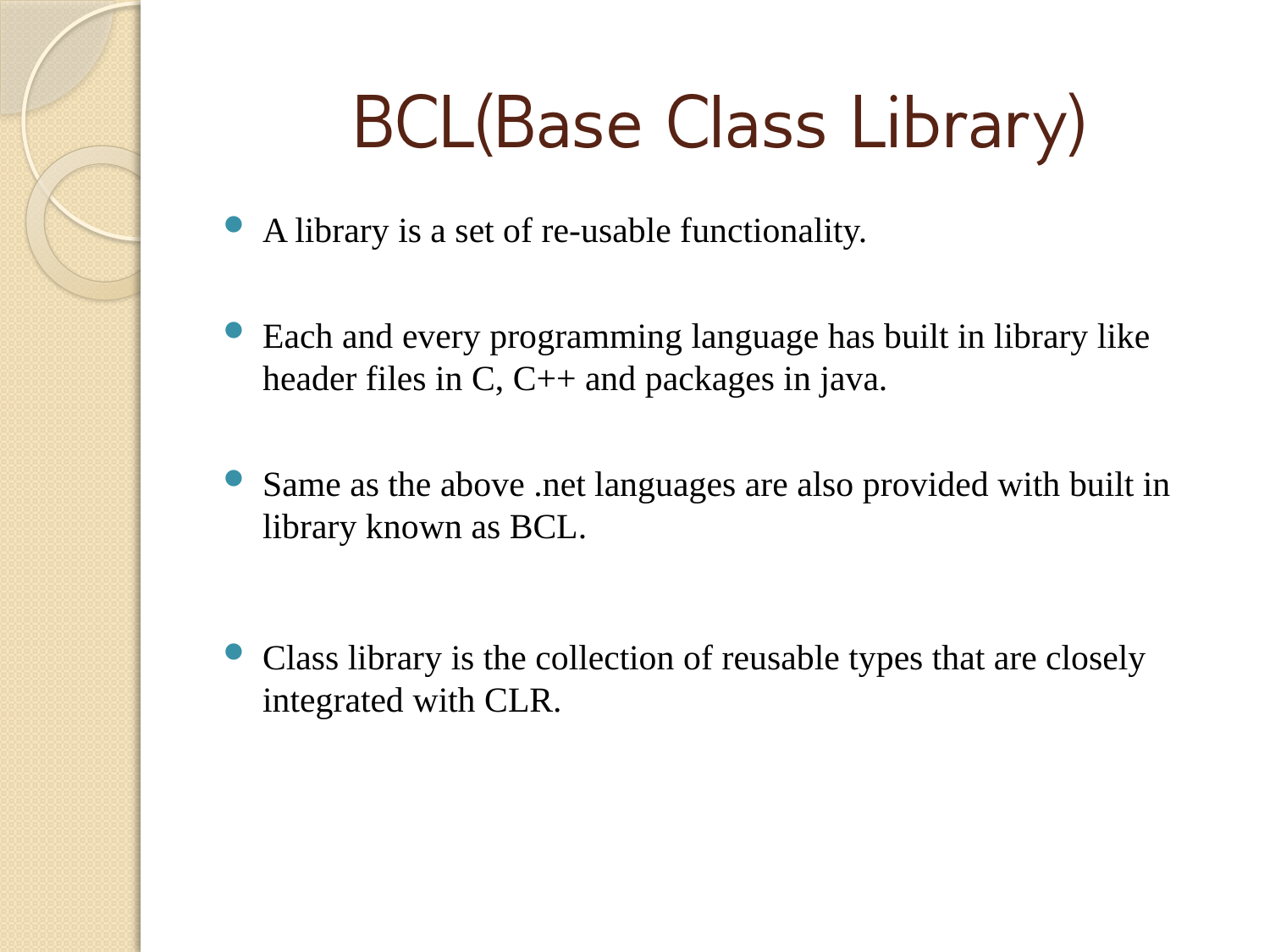

# BCL(Base Class Library)
A library is a set of re-usable functionality.

Each and every programming language has built in library like header files in C, C++ and packages in java.

Same as the above .net languages are also provided with built in library known as BCL.

Class library is the collection of reusable types that are closely integrated with CLR.